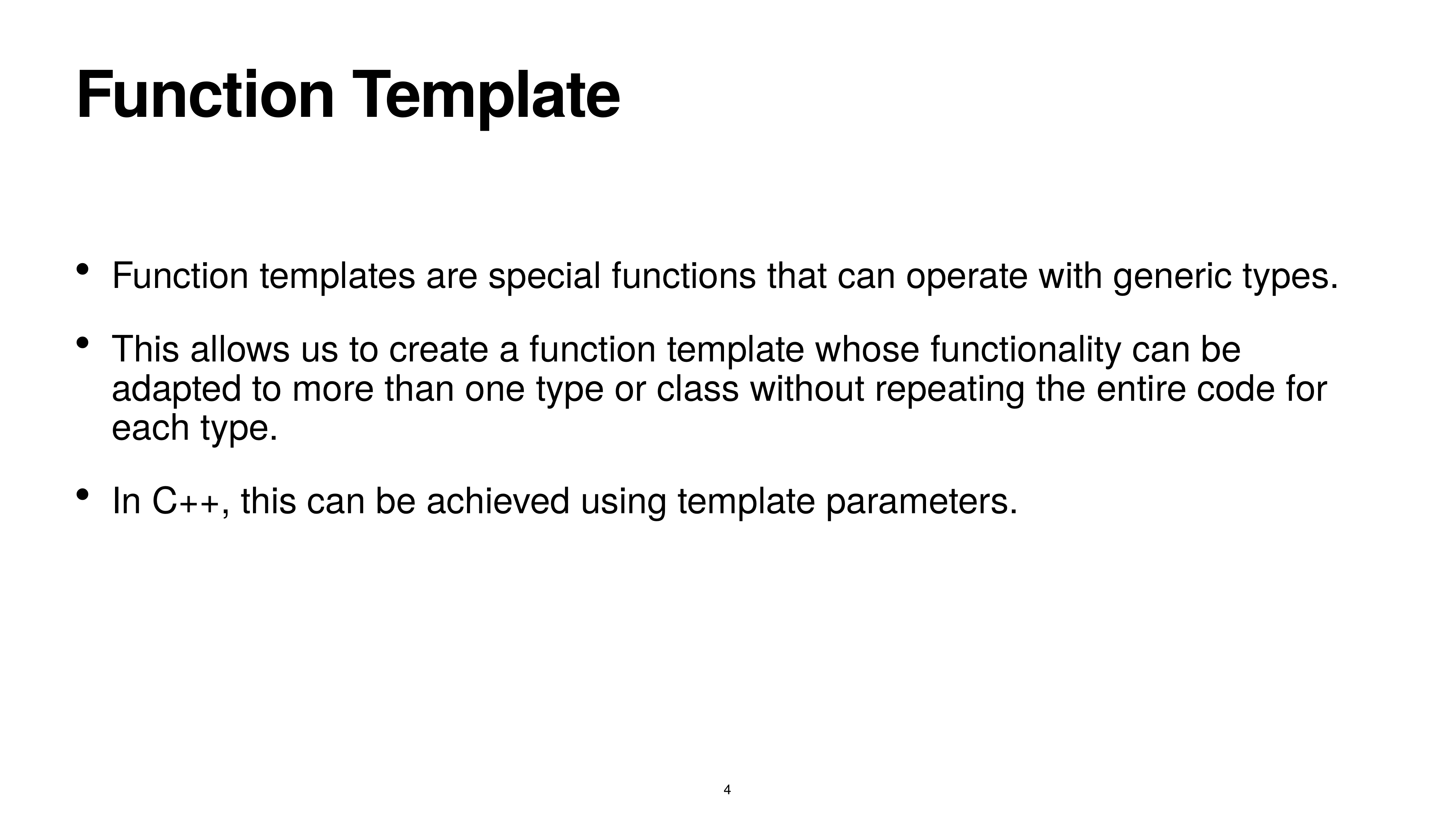

# Function Template

Function templates are special functions that can operate with generic types.
This allows us to create a function template whose functionality can be adapted to more than one type or class without repeating the entire code for each type.
In C++, this can be achieved using template parameters.
4